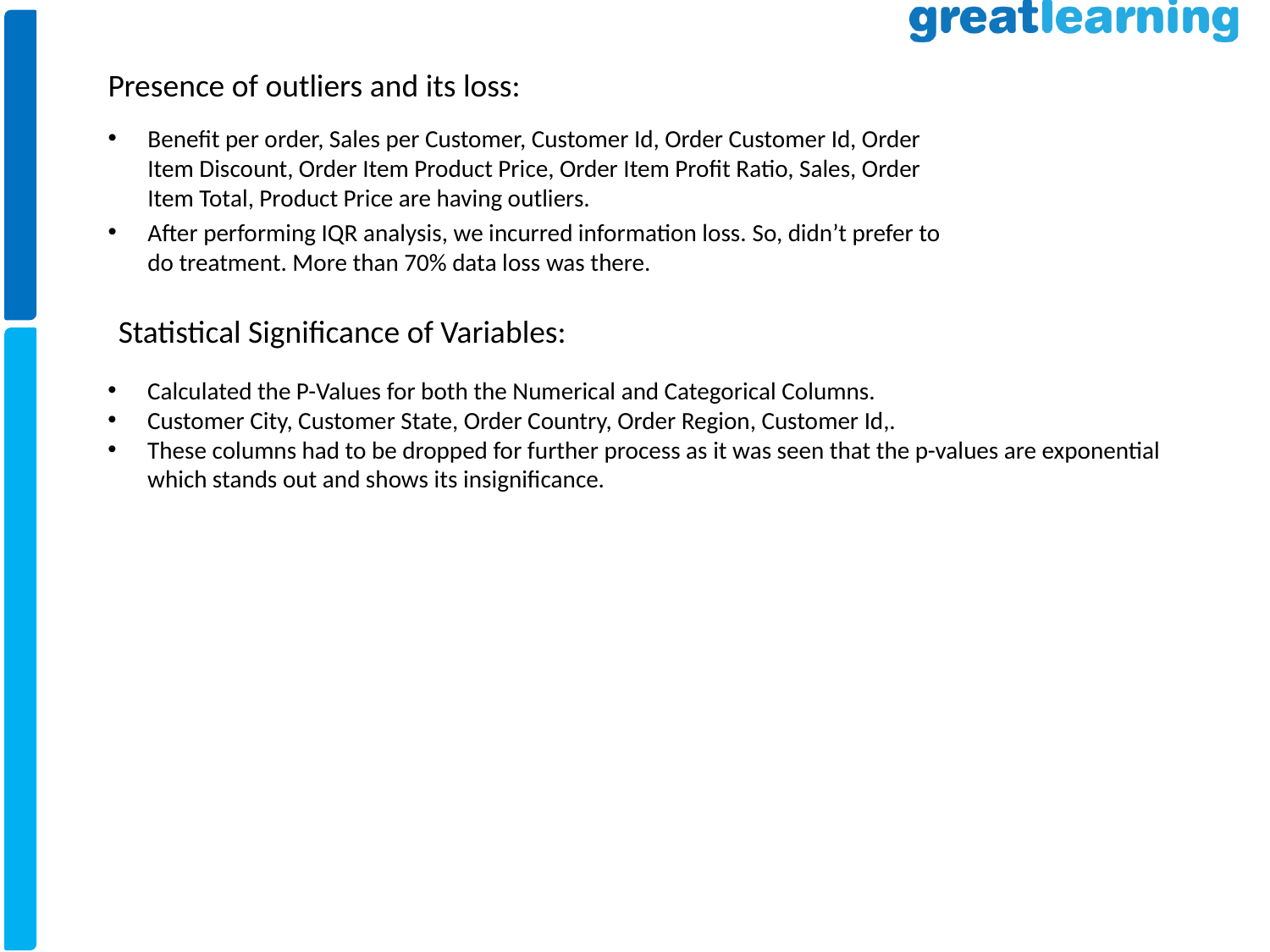

# Presence of outliers and its loss:
Benefit per order, Sales per Customer, Customer Id, Order Customer Id, Order Item Discount, Order Item Product Price, Order Item Profit Ratio, Sales, Order Item Total, Product Price are having outliers.
After performing IQR analysis, we incurred information loss. So, didn’t prefer to do treatment. More than 70% data loss was there.

Statistical Significance of Variables:
Calculated the P-Values for both the Numerical and Categorical Columns.
Customer City, Customer State, Order Country, Order Region, Customer Id,.
These columns had to be dropped for further process as it was seen that the p-values are exponential which stands out and shows its insignificance.